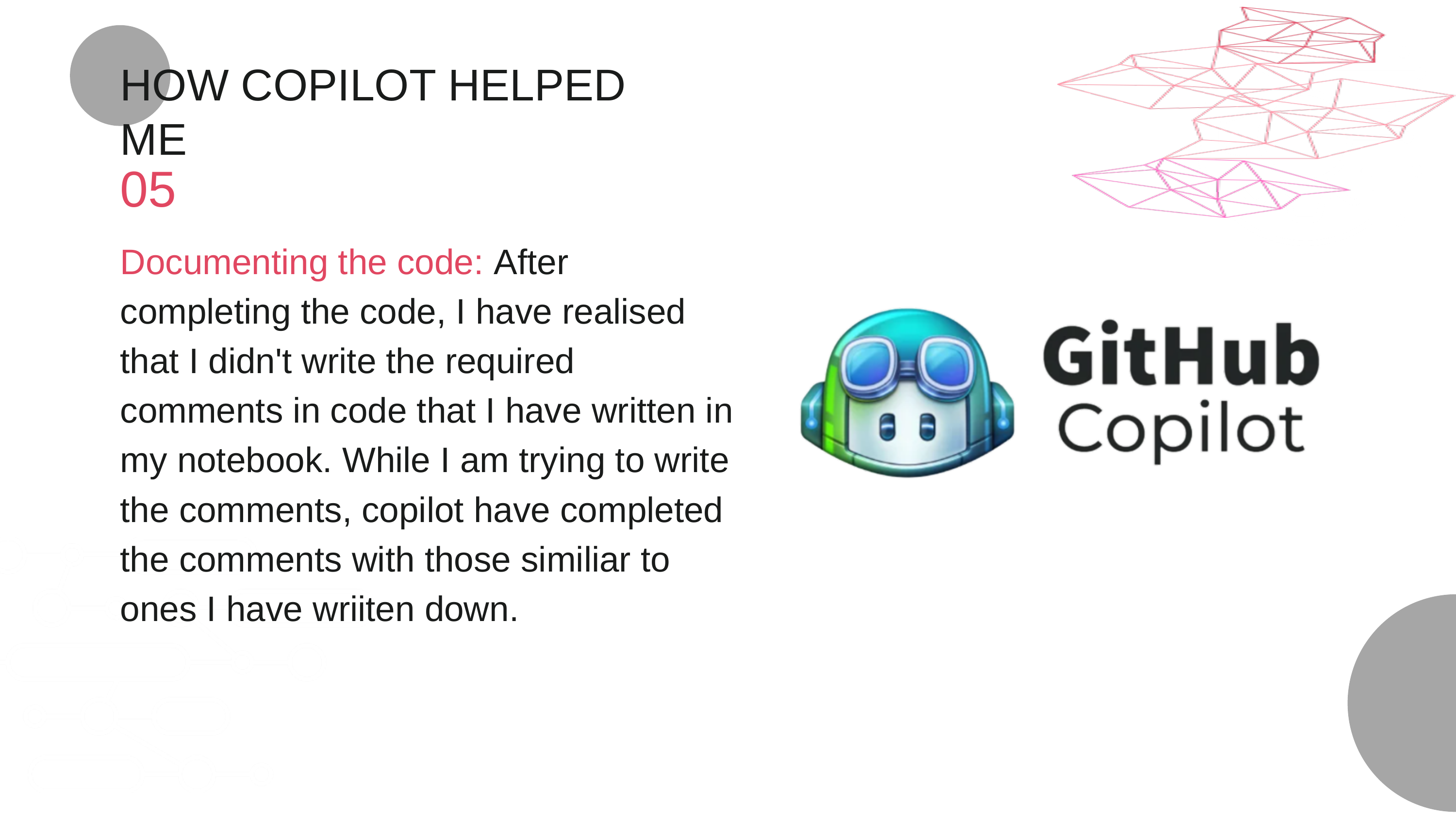

HOW COPILOT HELPED ME
05
Documenting the code: After completing the code, I have realised that I didn't write the required comments in code that I have written in my notebook. While I am trying to write the comments, copilot have completed the comments with those similiar to ones I have wriiten down.